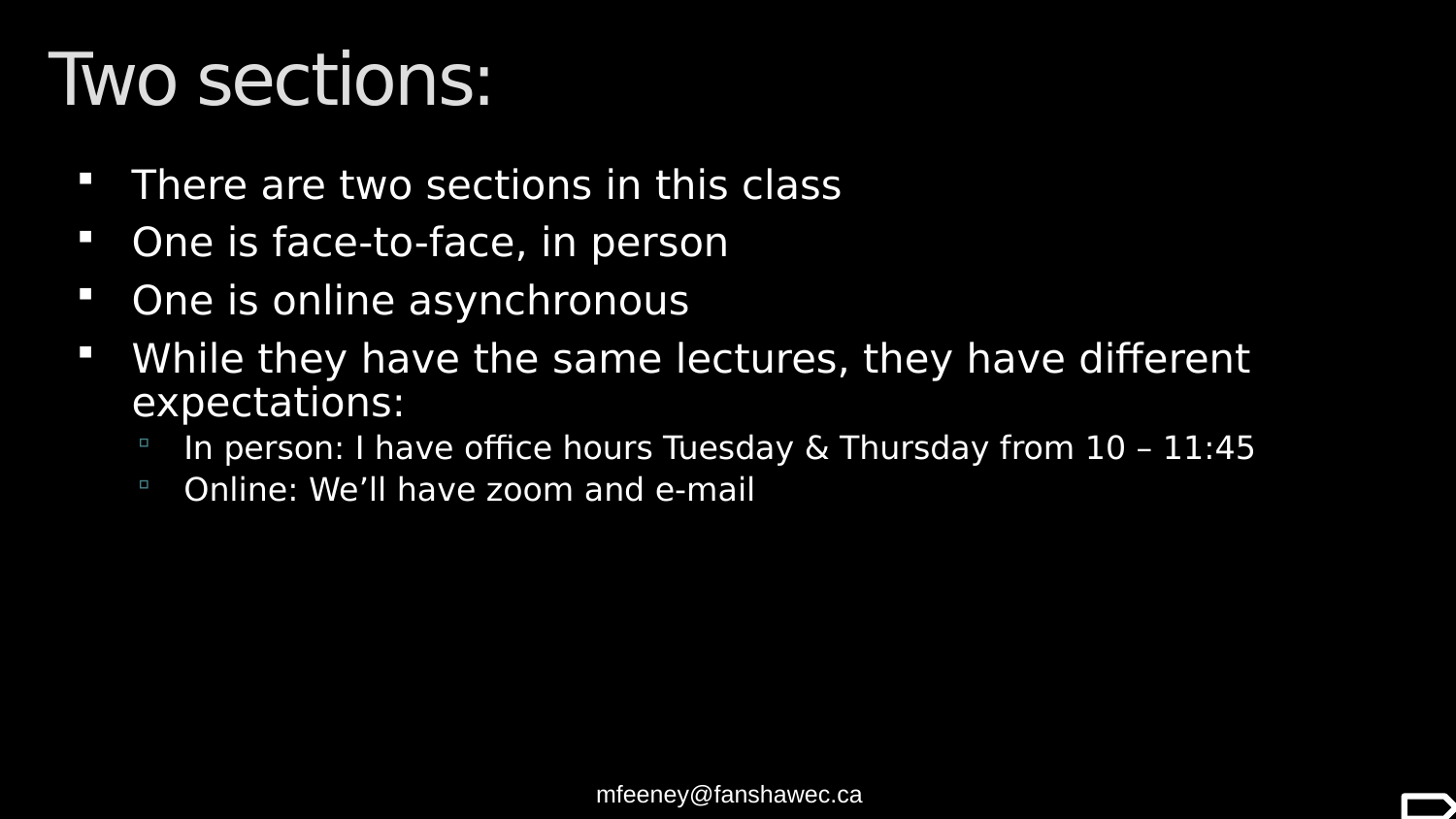

# Two sections:
There are two sections in this class
One is face-to-face, in person
One is online asynchronous
While they have the same lectures, they have different expectations:
In person: I have office hours Tuesday & Thursday from 10 – 11:45
Online: We’ll have zoom and e-mail